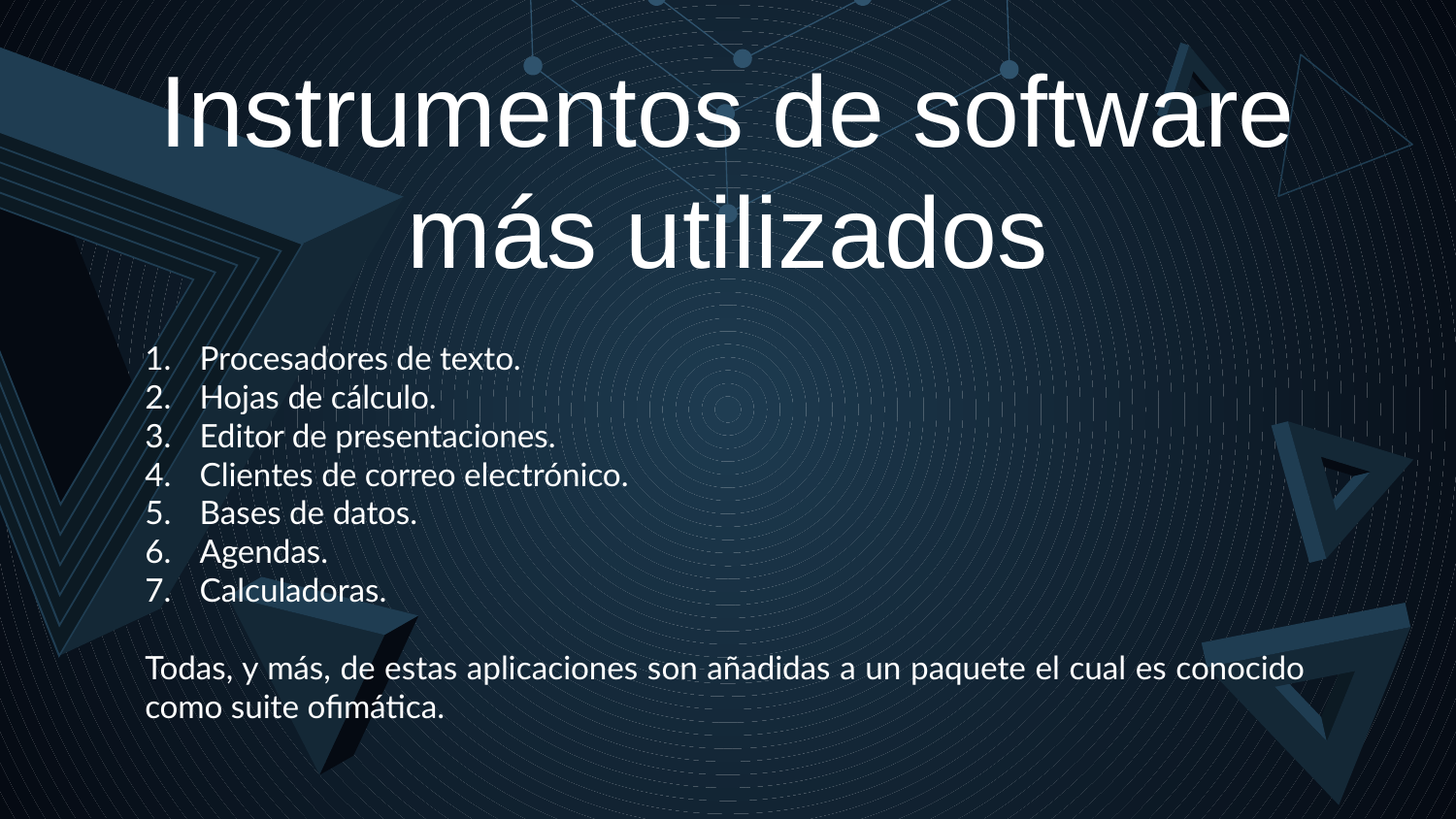

# Instrumentos de software más utilizados
Procesadores de texto.
Hojas de cálculo.
Editor de presentaciones.
Clientes de correo electrónico.
Bases de datos.
Agendas.
Calculadoras.

Todas, y más, de estas aplicaciones son añadidas a un paquete el cual es conocido como suite ofimática.